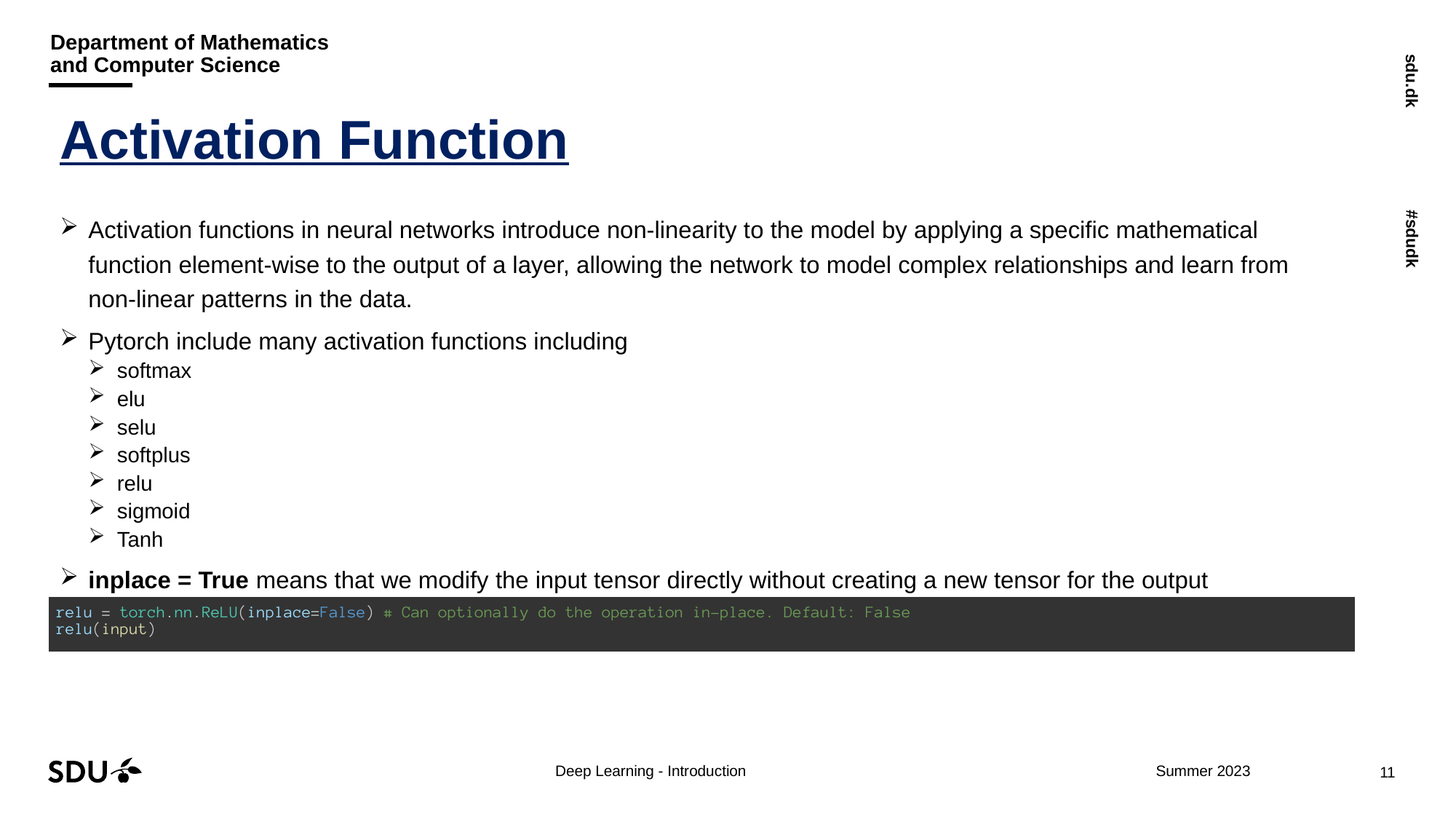

# Activation Function
Activation functions in neural networks introduce non-linearity to the model by applying a specific mathematical function element-wise to the output of a layer, allowing the network to model complex relationships and learn from non-linear patterns in the data.
Pytorch include many activation functions including
softmax
elu
selu
softplus
relu
sigmoid
Tanh
inplace = True means that we modify the input tensor directly without creating a new tensor for the output

| relu = torch.nn.ReLU(inplace=False) # Can optionally do the operation in-place. Default: False relu(input) |
| --- |

Deep Learning - Introduction
11
Summer 2023